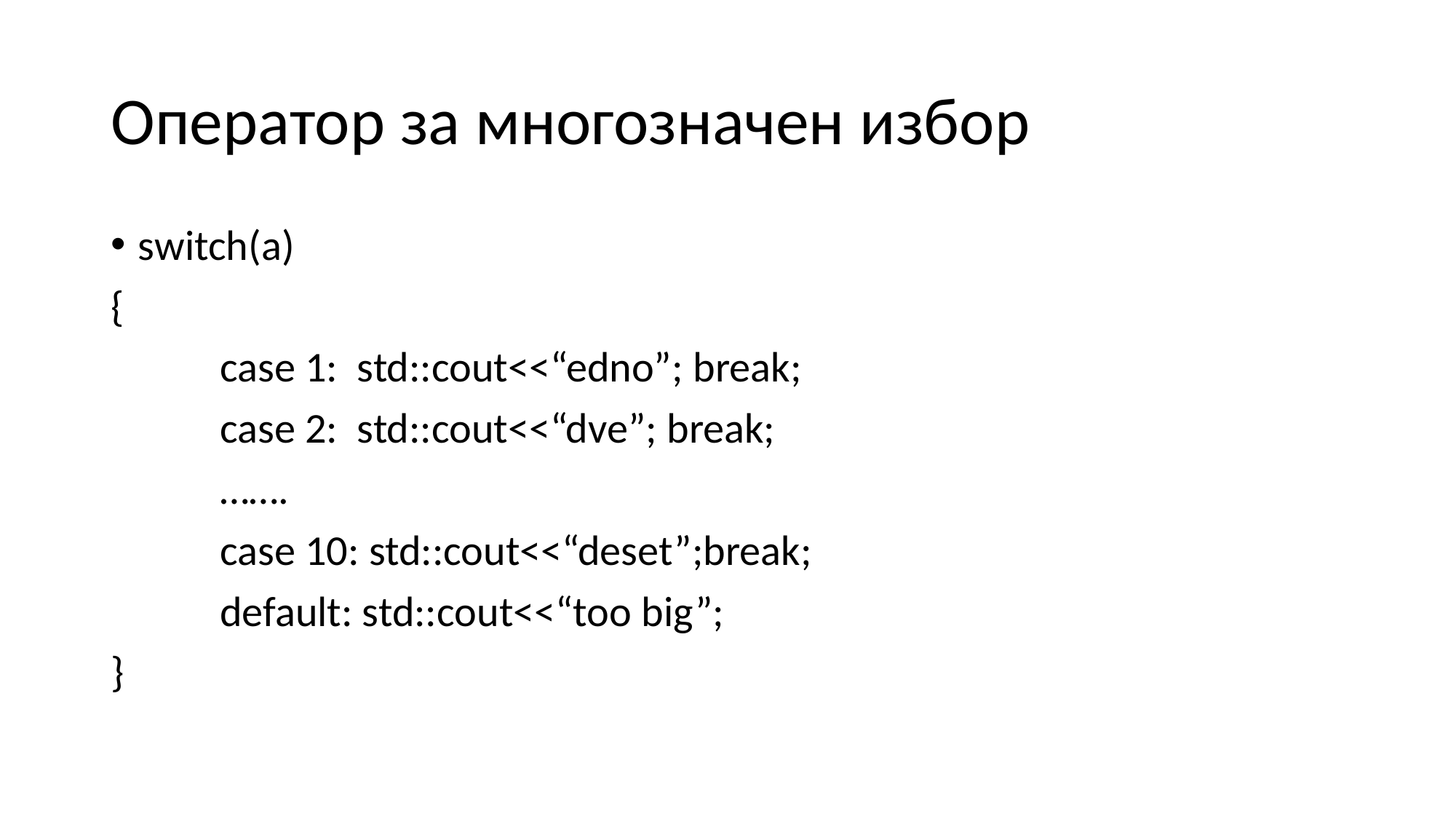

# Оператор за многозначен избор
switch(a)
{
	case 1:  std::cout<<“edno”; break;
	case 2:  std::cout<<“dve”; break;
	…….
	case 10: std::cout<<“deset”;break;
	default: std::cout<<“too big”;
}